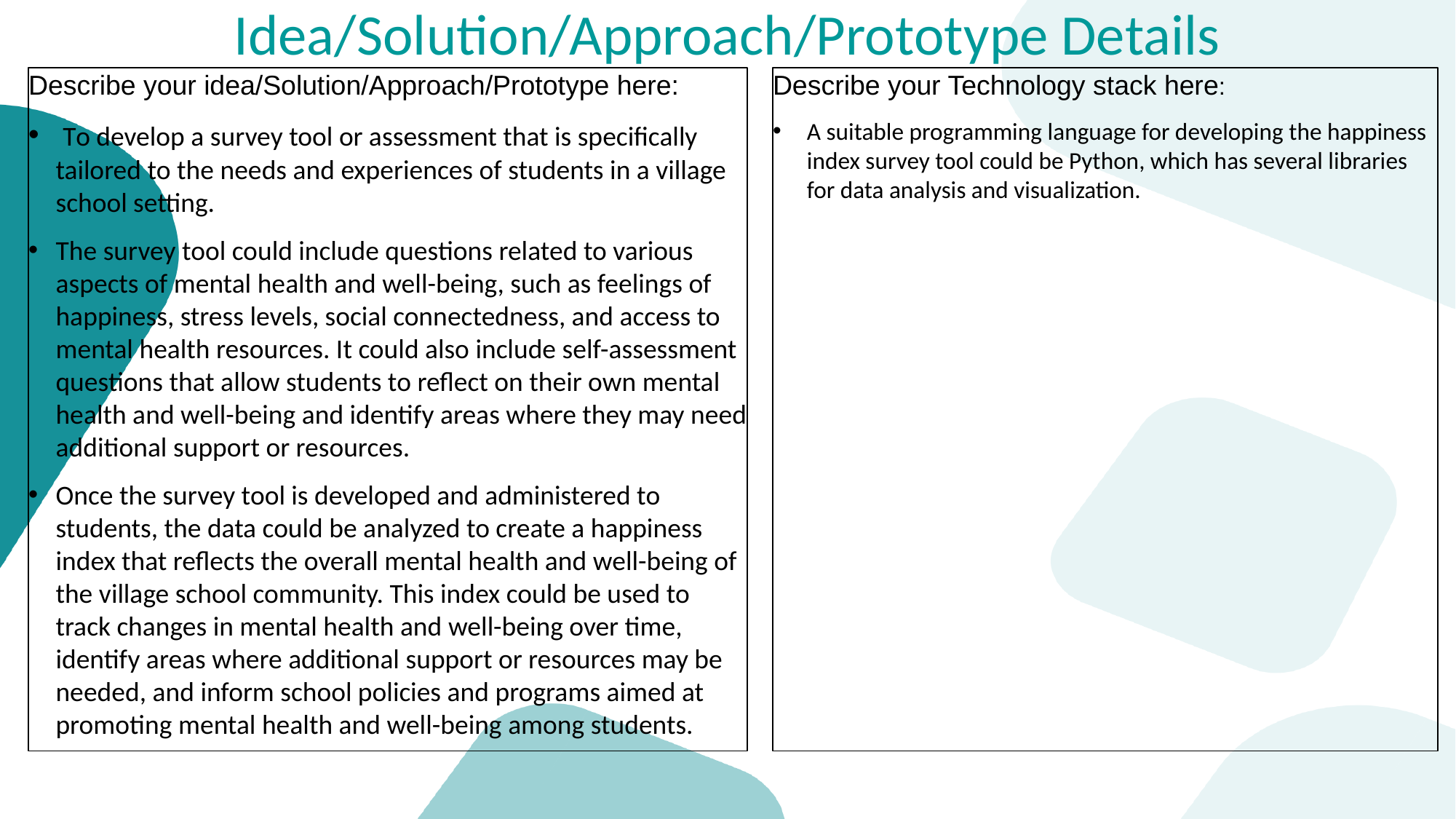

# Idea/Solution/Approach/Prototype Details
Describe your Technology stack here:
A suitable programming language for developing the happiness index survey tool could be Python, which has several libraries for data analysis and visualization.

Describe your idea/Solution/Approach/Prototype here:
 To develop a survey tool or assessment that is specifically tailored to the needs and experiences of students in a village school setting.
The survey tool could include questions related to various aspects of mental health and well-being, such as feelings of happiness, stress levels, social connectedness, and access to mental health resources. It could also include self-assessment questions that allow students to reflect on their own mental health and well-being and identify areas where they may need additional support or resources.
Once the survey tool is developed and administered to students, the data could be analyzed to create a happiness index that reflects the overall mental health and well-being of the village school community. This index could be used to track changes in mental health and well-being over time, identify areas where additional support or resources may be needed, and inform school policies and programs aimed at promoting mental health and well-being among students.